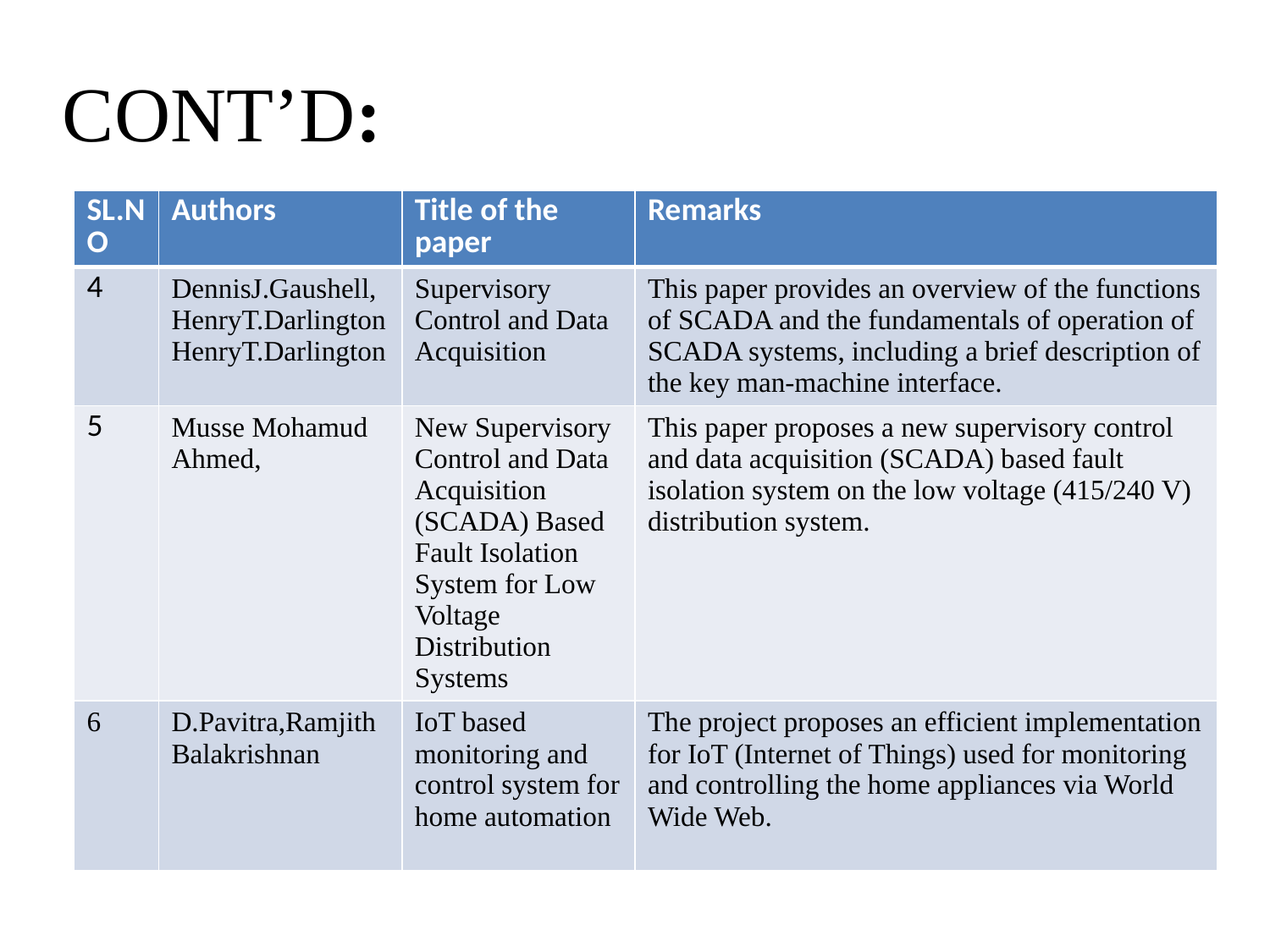

# CONT’D:
| SL.NO | Authors | Title of the paper | Remarks |
| --- | --- | --- | --- |
| 4 | DennisJ.Gaushell,HenryT.DarlingtonHenryT.Darlington | Supervisory Control and Data Acquisition | This paper provides an overview of the functions of SCADA and the fundamentals of operation of SCADA systems, including a brief description of the key man-machine interface. |
| 5 | Musse Mohamud Ahmed, | New Supervisory Control and Data Acquisition (SCADA) Based Fault Isolation System for Low Voltage Distribution Systems | This paper proposes a new supervisory control and data acquisition (SCADA) based fault isolation system on the low voltage (415/240 V) distribution system. |
| 6 | D.Pavitra,Ramjith Balakrishnan | IoT based monitoring and control system for home automation | The project proposes an efficient implementation for IoT (Internet of Things) used for monitoring and controlling the home appliances via World Wide Web. |